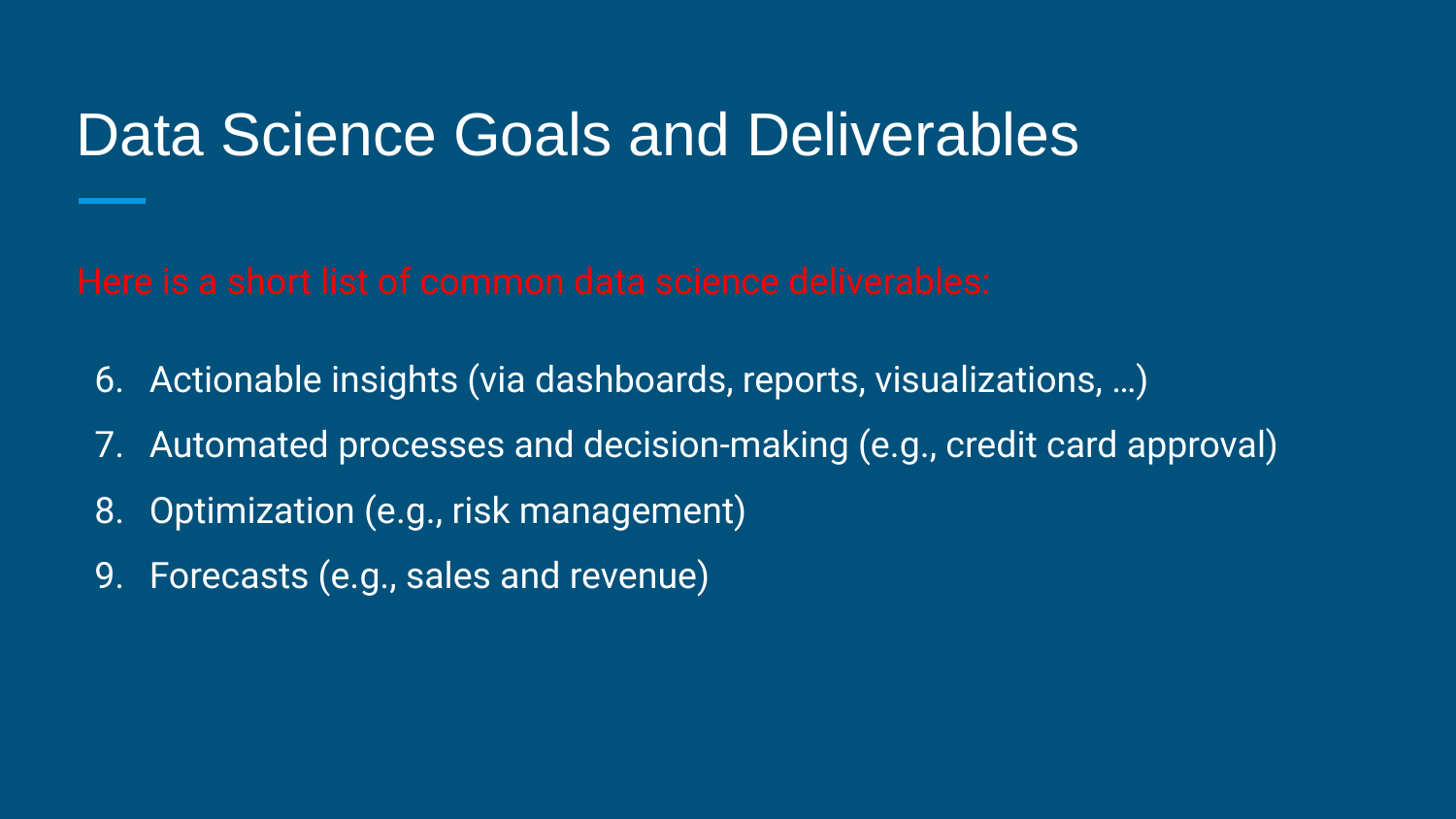

# Data Science Goals and Deliverables
Here is a short list of common data science deliverables:
Actionable insights (via dashboards, reports, visualizations, …)
Automated processes and decision-making (e.g., credit card approval)
Optimization (e.g., risk management)
Forecasts (e.g., sales and revenue)